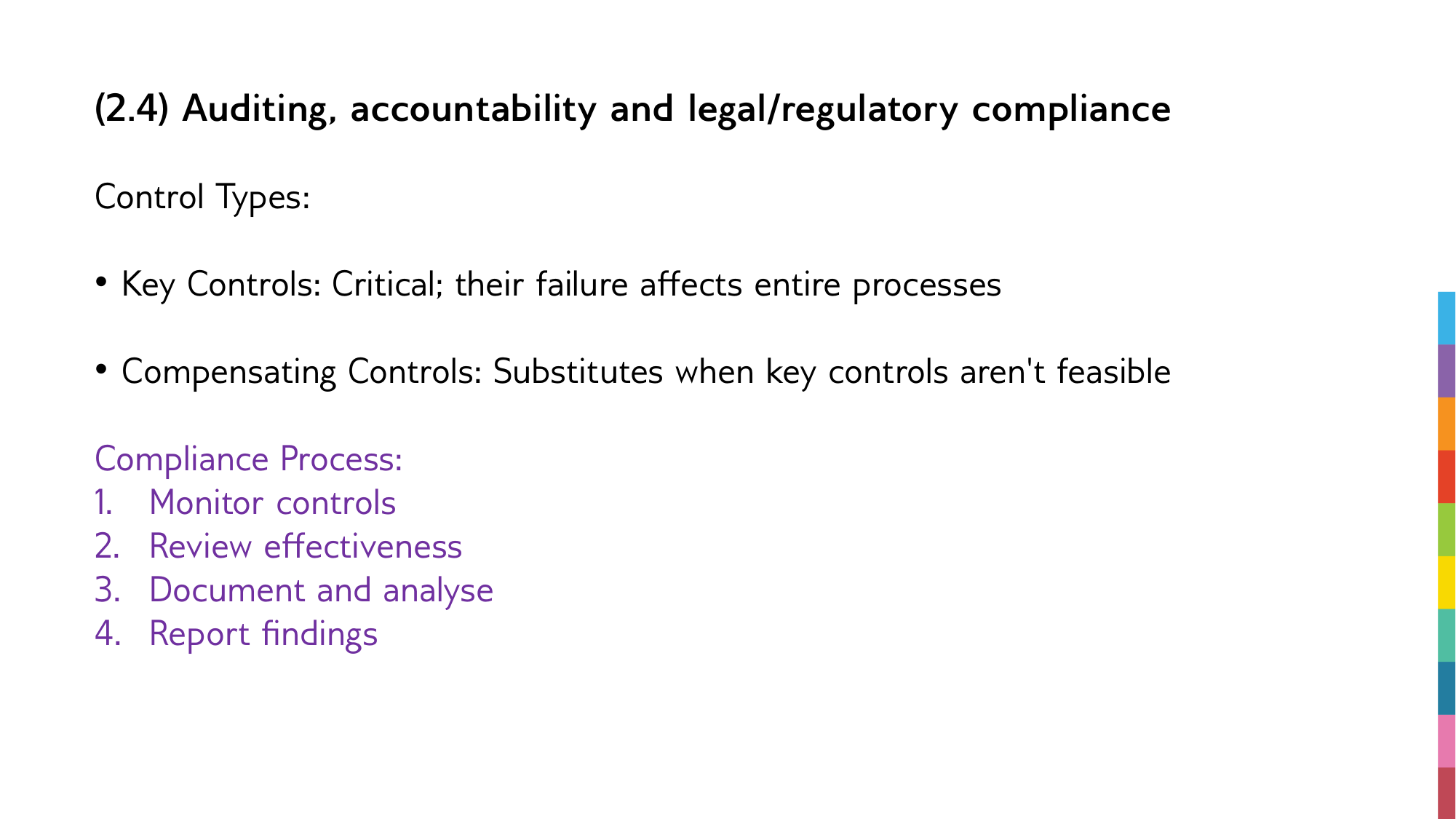

# (2.4) Auditing, accountability and legal/regulatory compliance
Control Types:

Key Controls: Critical; their failure affects entire processes

Compensating Controls: Substitutes when key controls aren't feasible

Compliance Process:
Monitor controls
Review effectiveness
Document and analyse
Report findings